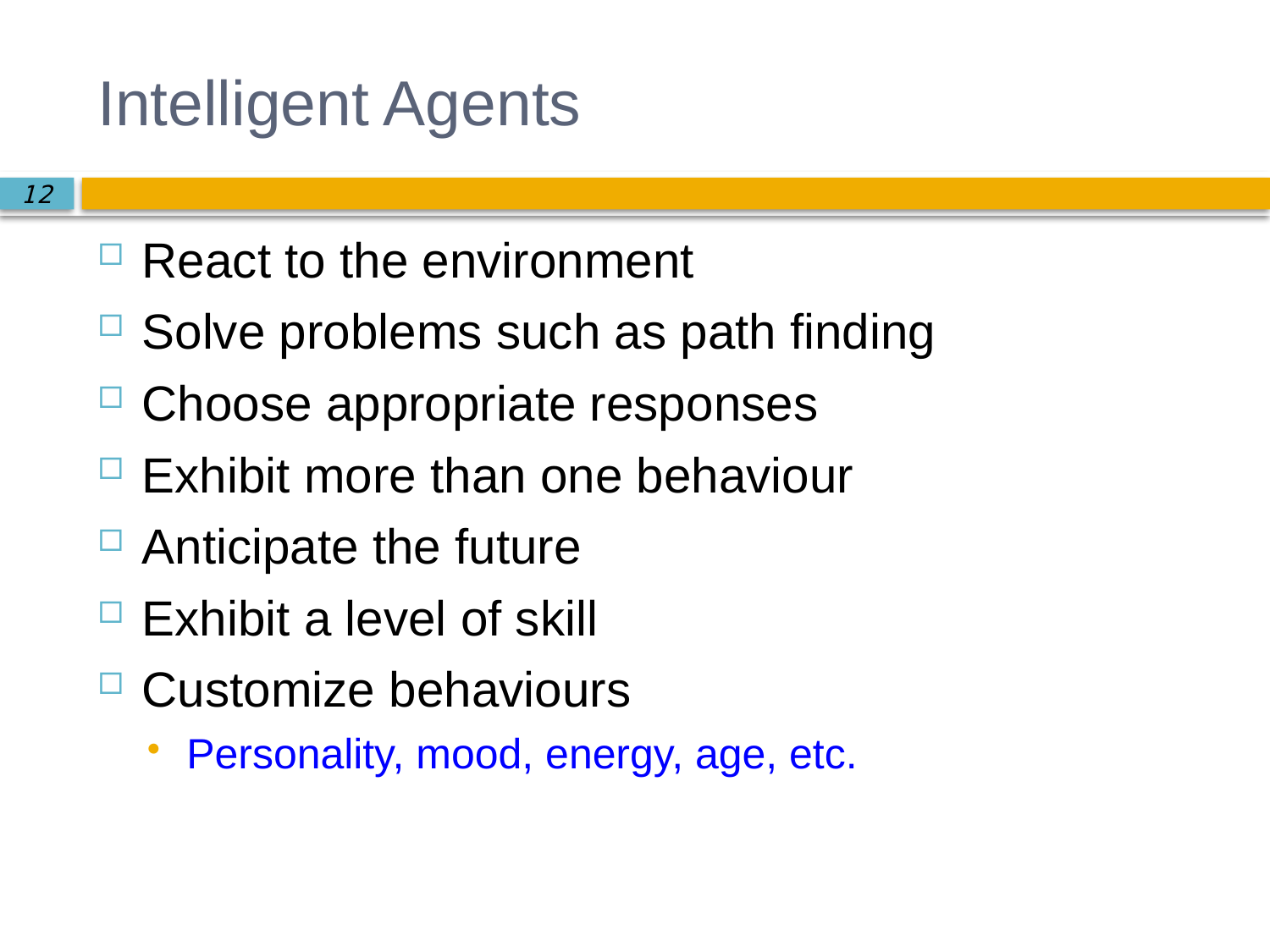

# Intelligent Agents
React to the environment
Solve problems such as path finding
Choose appropriate responses
Exhibit more than one behaviour
Anticipate the future
Exhibit a level of skill
Customize behaviours
Personality, mood, energy, age, etc.
12